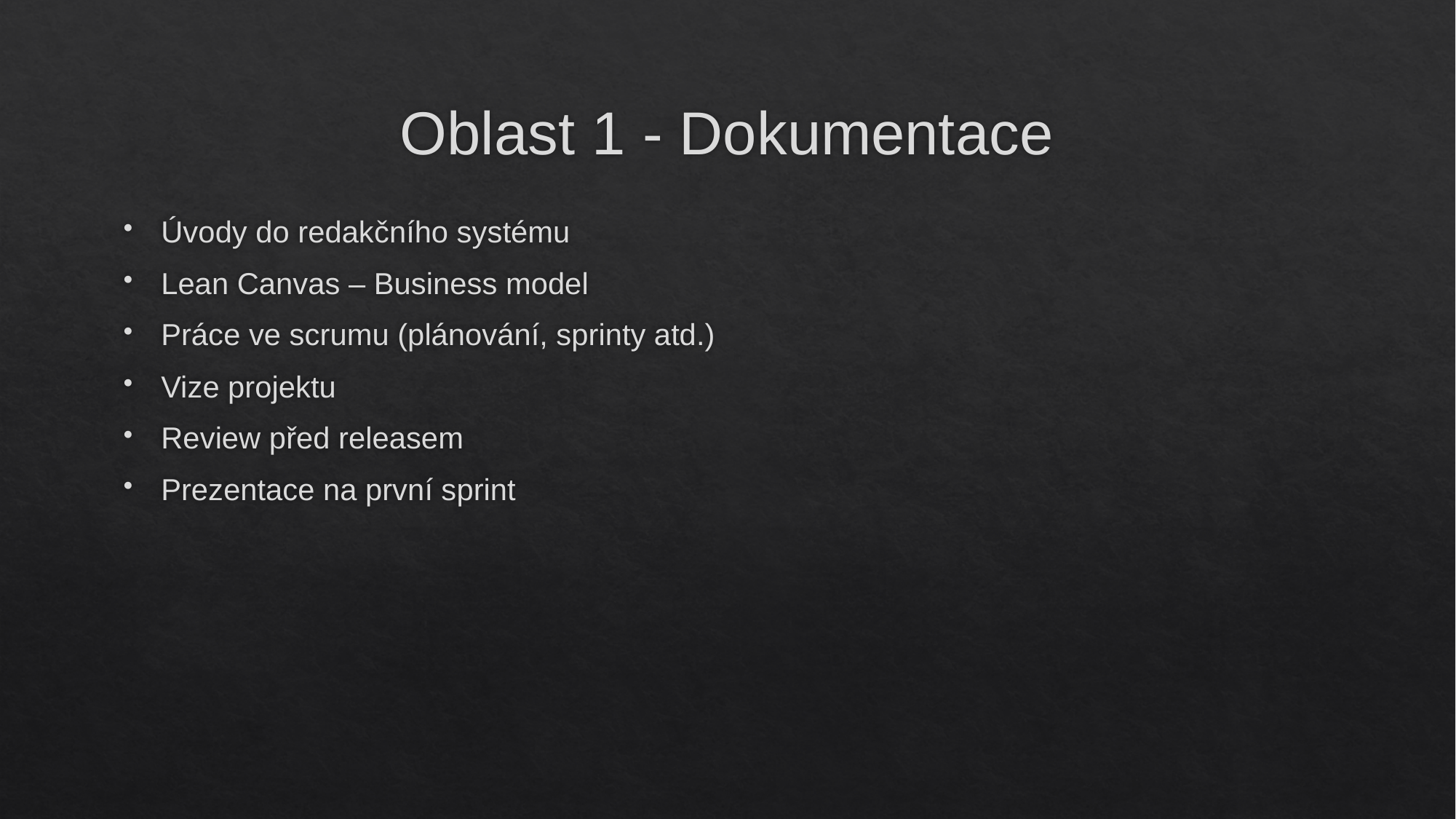

# Oblast 1 - Dokumentace
Úvody do redakčního systému
Lean Canvas – Business model
Práce ve scrumu (plánování, sprinty atd.)
Vize projektu
Review před releasem
Prezentace na první sprint